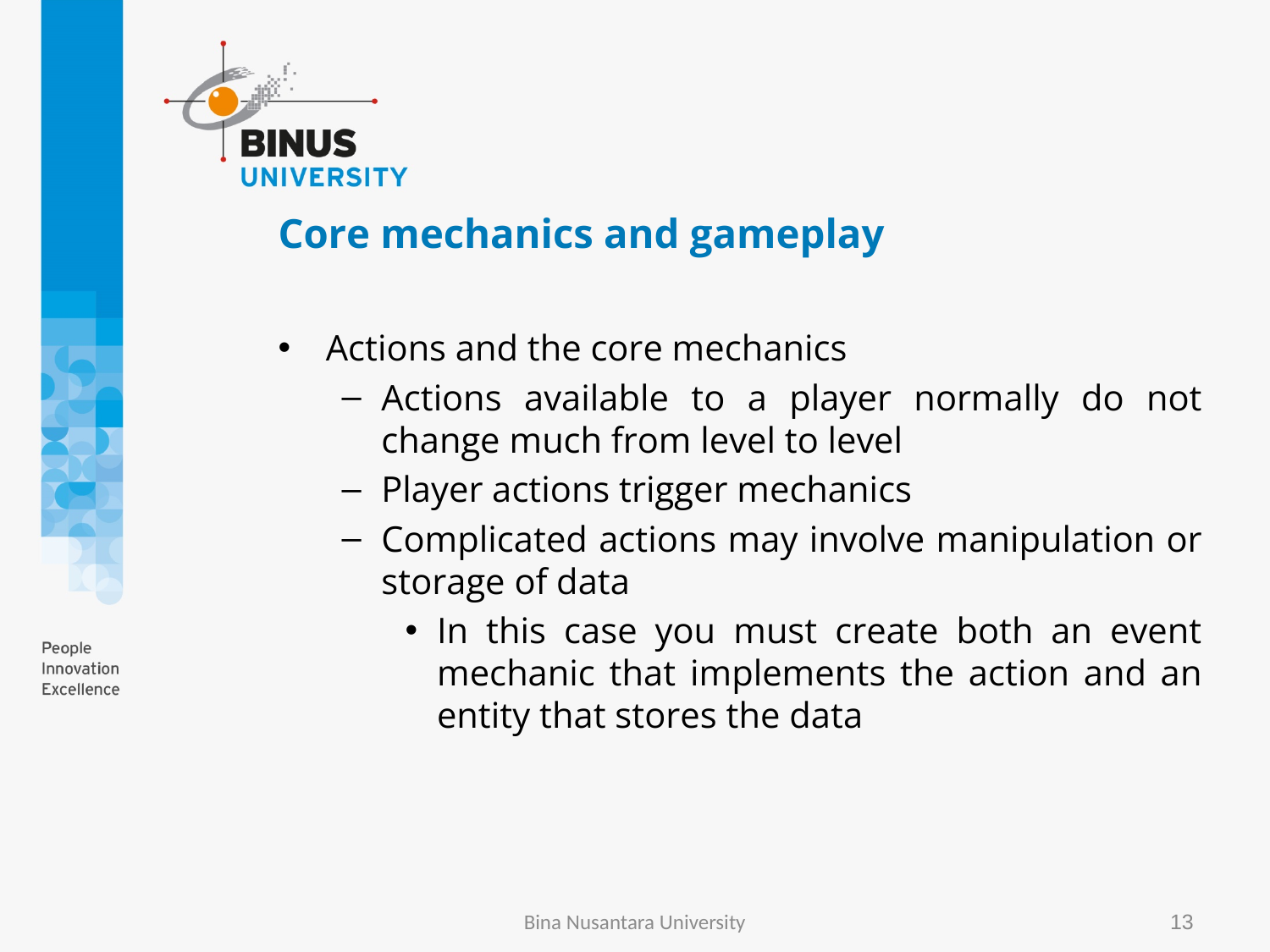

# Core mechanics and gameplay
Actions and the core mechanics
Actions available to a player normally do not change much from level to level
Player actions trigger mechanics
Complicated actions may involve manipulation or storage of data
In this case you must create both an event mechanic that implements the action and an entity that stores the data
Bina Nusantara University
13